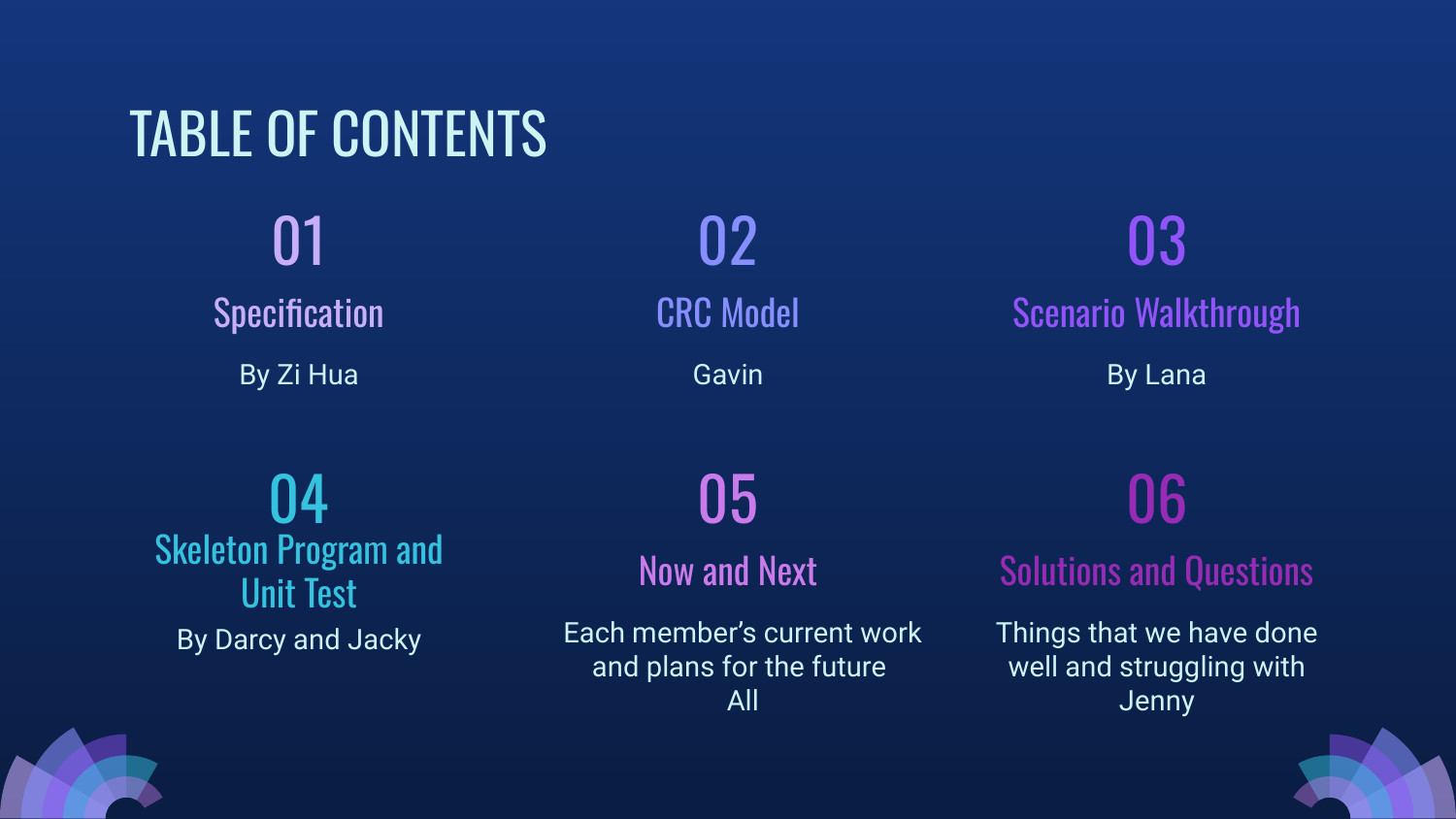

# TABLE OF CONTENTS
01
02
03
Specification
CRC Model
Scenario Walkthrough
By Zi Hua
Gavin
By Lana
04
05
06
Solutions and Questions
Skeleton Program and Unit Test
Now and Next
Each member’s current work and plans for the future
All
Things that we have done well and struggling with
Jenny
By Darcy and Jacky